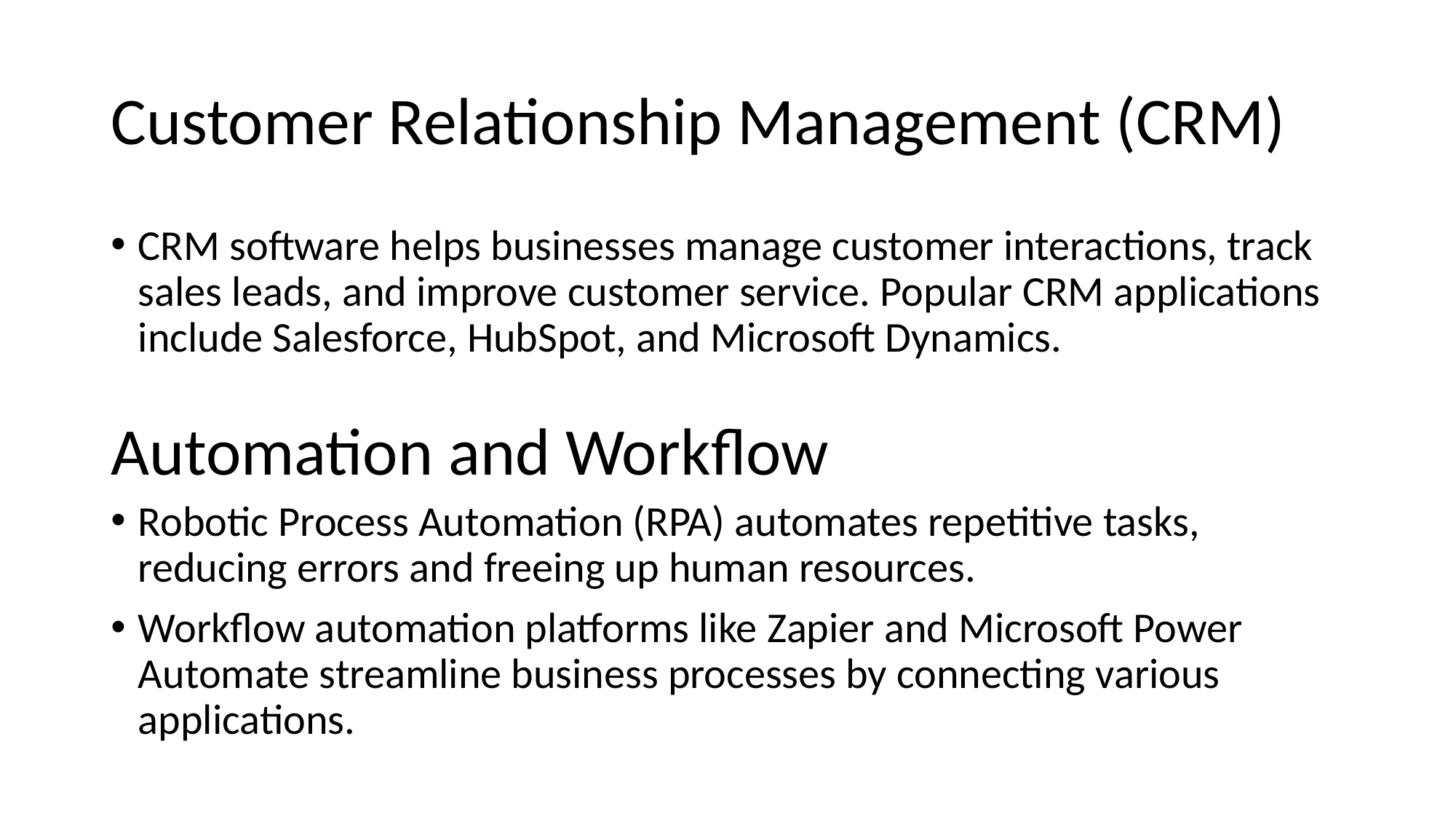

# Customer Relationship Management (CRM)
CRM software helps businesses manage customer interactions, track sales leads, and improve customer service. Popular CRM applications include Salesforce, HubSpot, and Microsoft Dynamics.
Automation and Workflow
Robotic Process Automation (RPA) automates repetitive tasks, reducing errors and freeing up human resources.
Workflow automation platforms like Zapier and Microsoft Power Automate streamline business processes by connecting various applications.